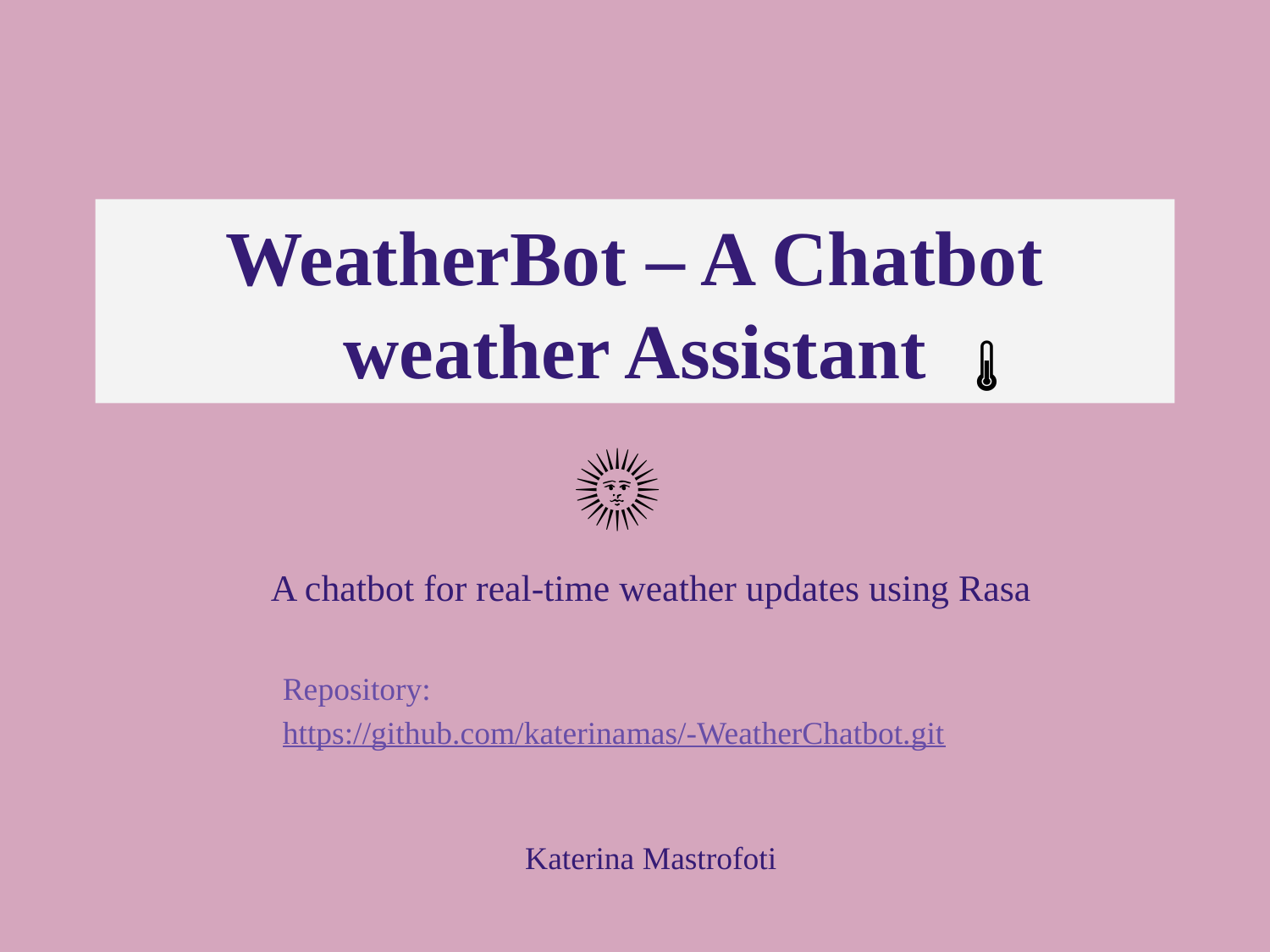

# WeatherBot – A Chatbot weather Assistant
🌡️

🌞
A chatbot for real-time weather updates using Rasa

Repository: https://github.com/katerinamas/-WeatherChatbot.git

Katerina Mastrofoti